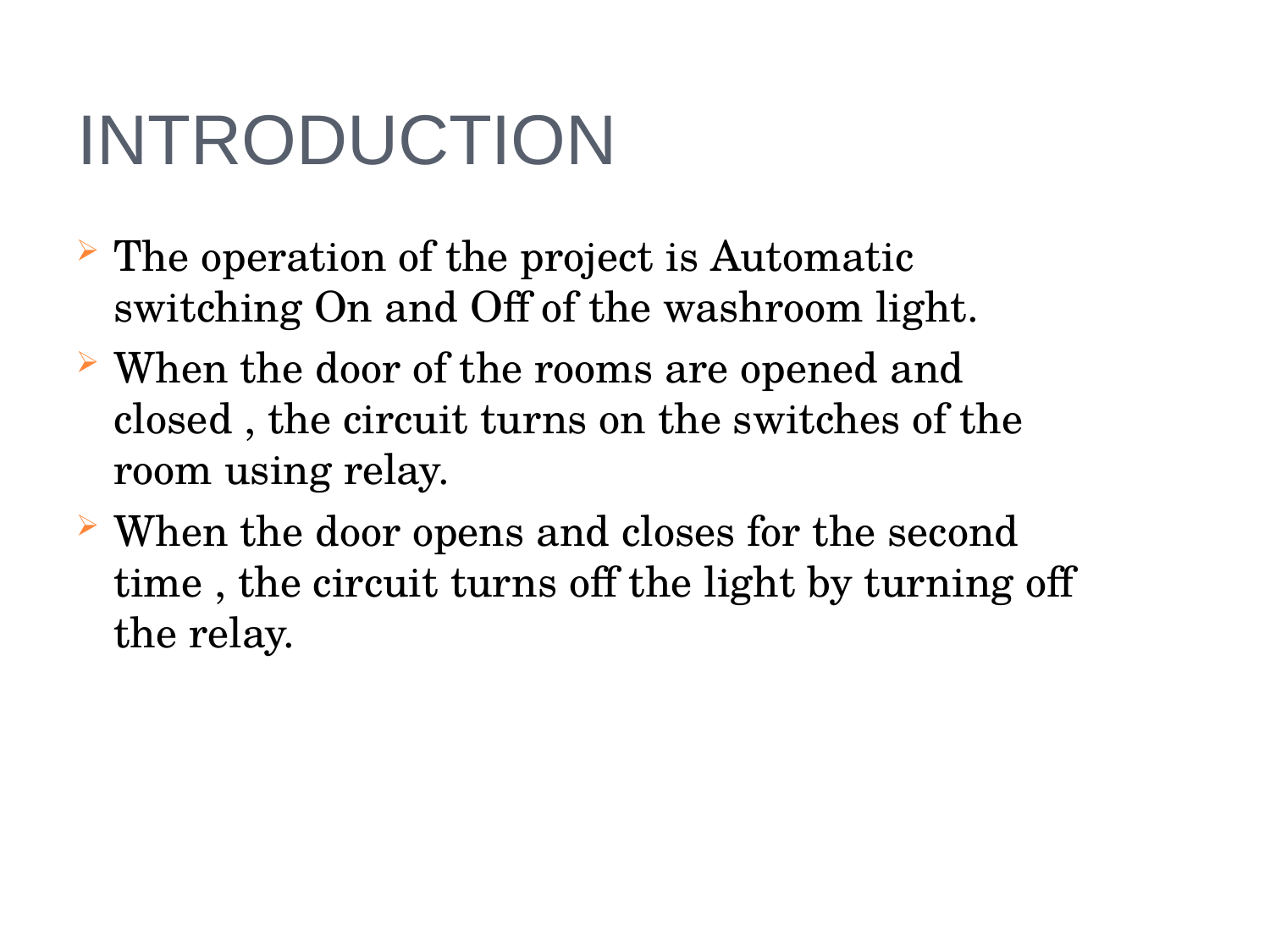

# INTRODUCTION
The operation of the project is Automatic switching On and Off of the washroom light.
When the door of the rooms are opened and closed , the circuit turns on the switches of the room using relay.
When the door opens and closes for the second time , the circuit turns off the light by turning off the relay.